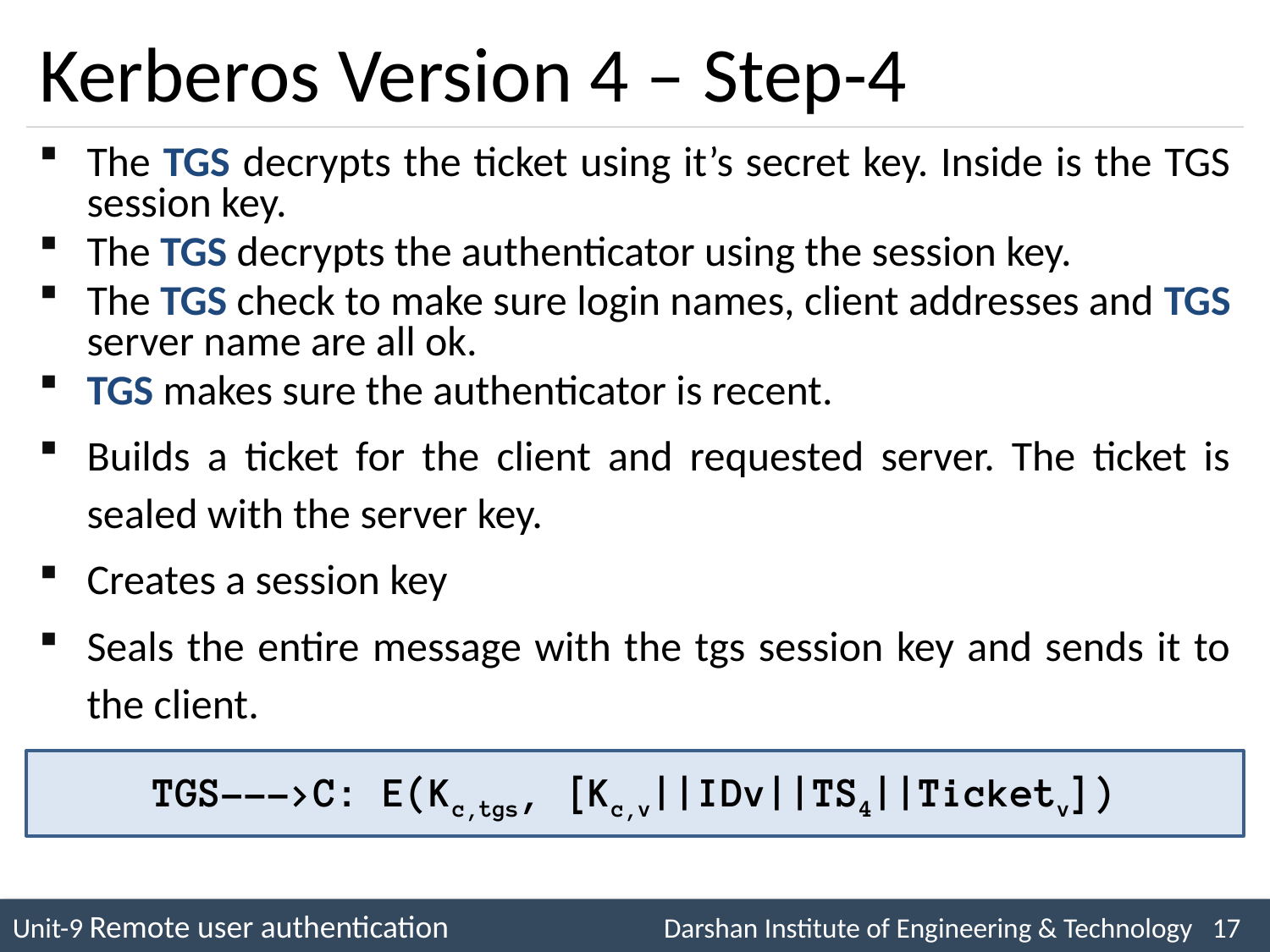

# Kerberos Version 4 – Step-4
The TGS decrypts the ticket using it’s secret key. Inside is the TGS session key.
The TGS decrypts the authenticator using the session key.
The TGS check to make sure login names, client addresses and TGS server name are all ok.
TGS makes sure the authenticator is recent.
Builds a ticket for the client and requested server. The ticket is sealed with the server key.
Creates a session key
Seals the entire message with the tgs session key and sends it to the client.

TGS--->C: E(Kc,tgs, [Kc,v||IDv||TS4||Ticketv])